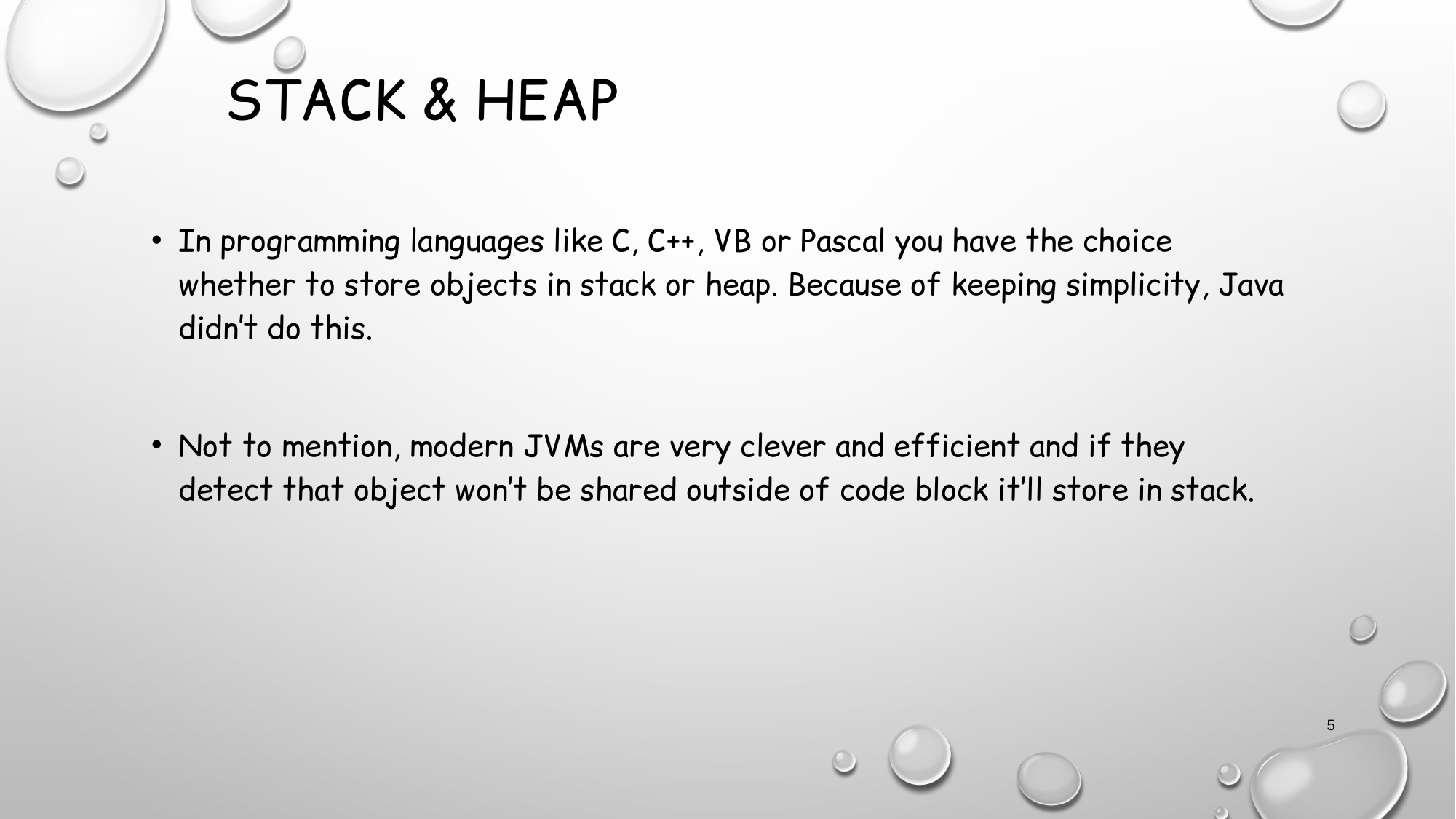

# Stack & heap

In programming languages like C, C++, VB or Pascal you have the choice whether to store objects in stack or heap. Because of keeping simplicity, Java didn’t do this.

Not to mention, modern JVMs are very clever and efficient and if they detect that object won’t be shared outside of code block it’ll store in stack.

5